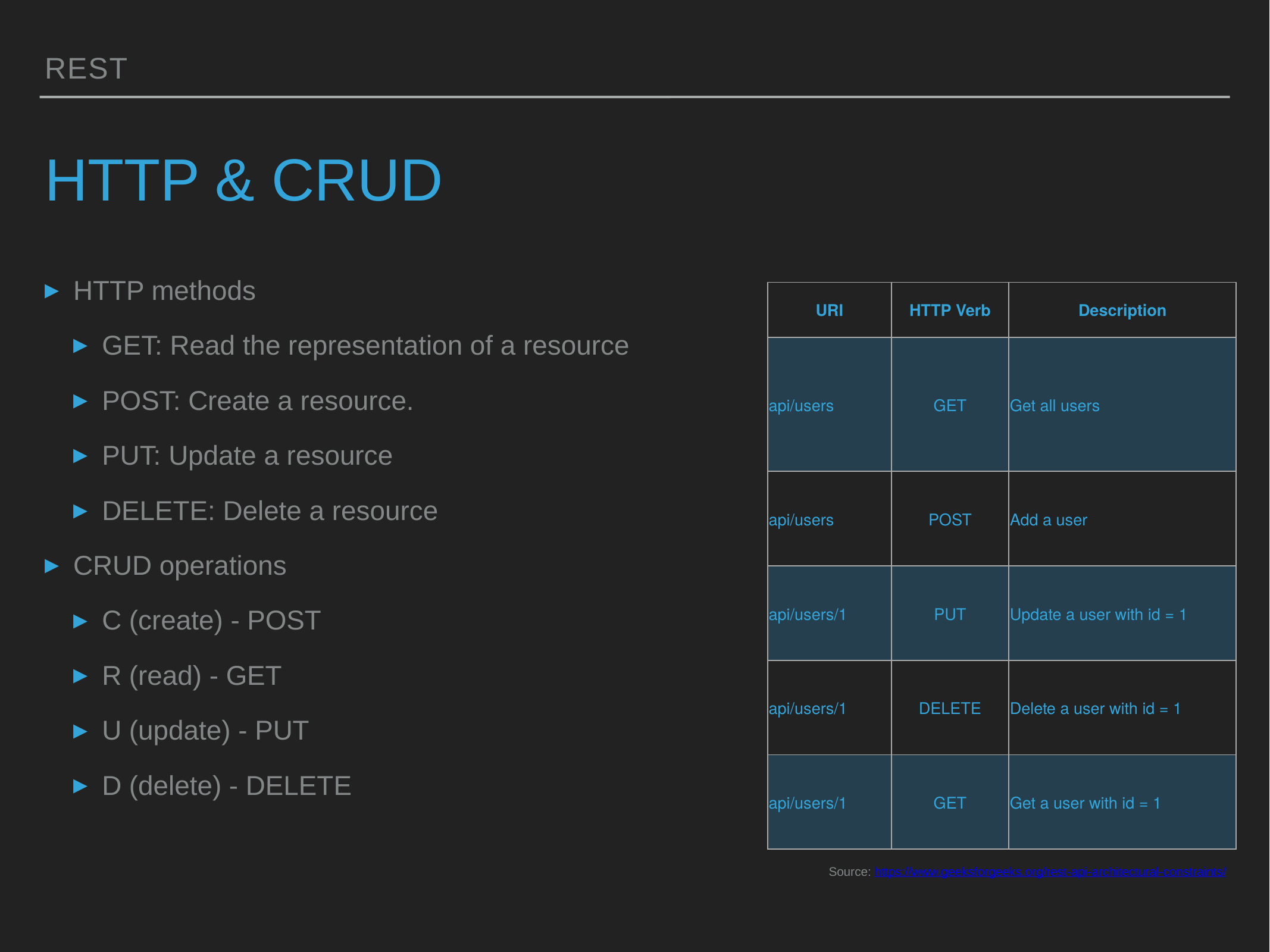

rest
# http & CRUD
HTTP methods
GET: Read the representation of a resource
POST: Create a resource.
PUT: Update a resource
DELETE: Delete a resource
CRUD operations
C (create) - POST
R (read) - GET
U (update) - PUT
D (delete) - DELETE
| URI | HTTP Verb | Description |
| --- | --- | --- |
| api/users | GET | Get all users |
| api/users | POST | Add a user |
| api/users/1 | PUT | Update a user with id = 1 |
| api/users/1 | DELETE | Delete a user with id = 1 |
| api/users/1 | GET | Get a user with id = 1 |
Source: https://www.geeksforgeeks.org/rest-api-architectural-constraints/